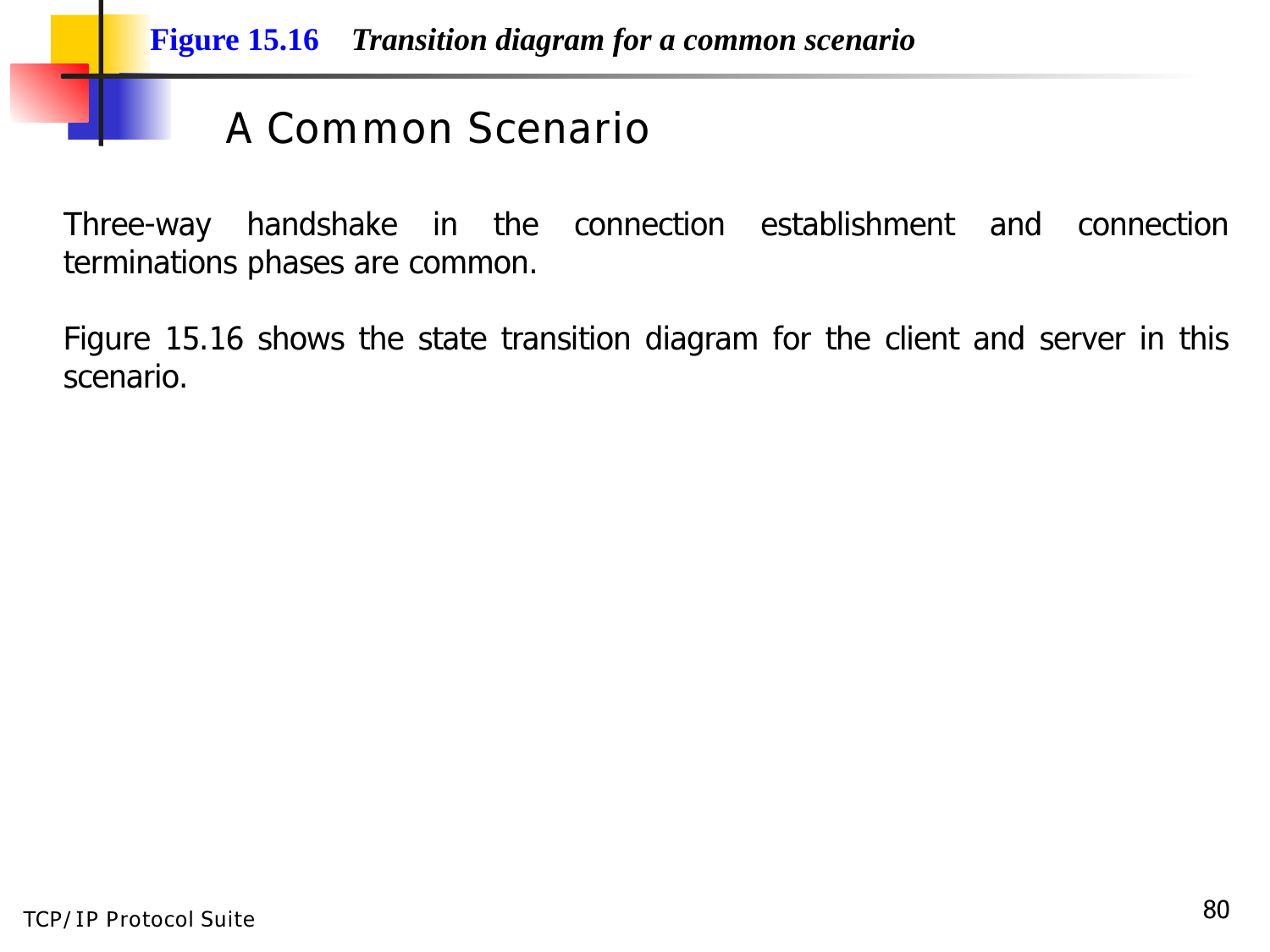

Figure 15.16    Transition diagram for a common scenario

A Common Scenario
Three-way handshake in the connection establishment and connection terminations phases are common.

Figure 15.16 shows the state transition diagram for the client and server in this scenario.
80
TCP/IP Protocol Suite